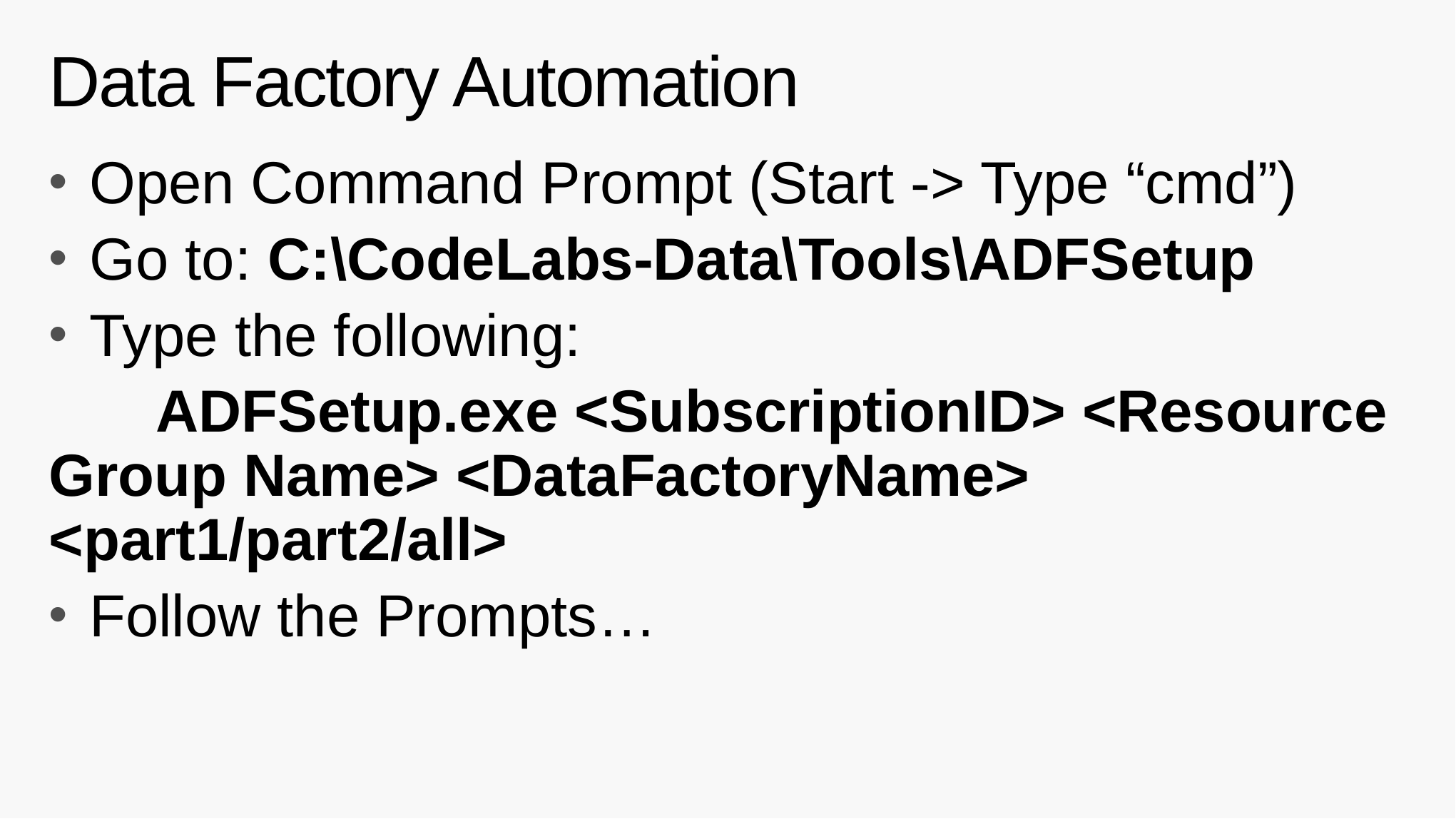

# Data Factory Automation
Open Command Prompt (Start -> Type “cmd”)
Go to: C:\CodeLabs-Data\Tools\ADFSetup
Type the following:
	ADFSetup.exe <SubscriptionID> <Resource Group Name> <DataFactoryName> <part1/part2/all>
Follow the Prompts…